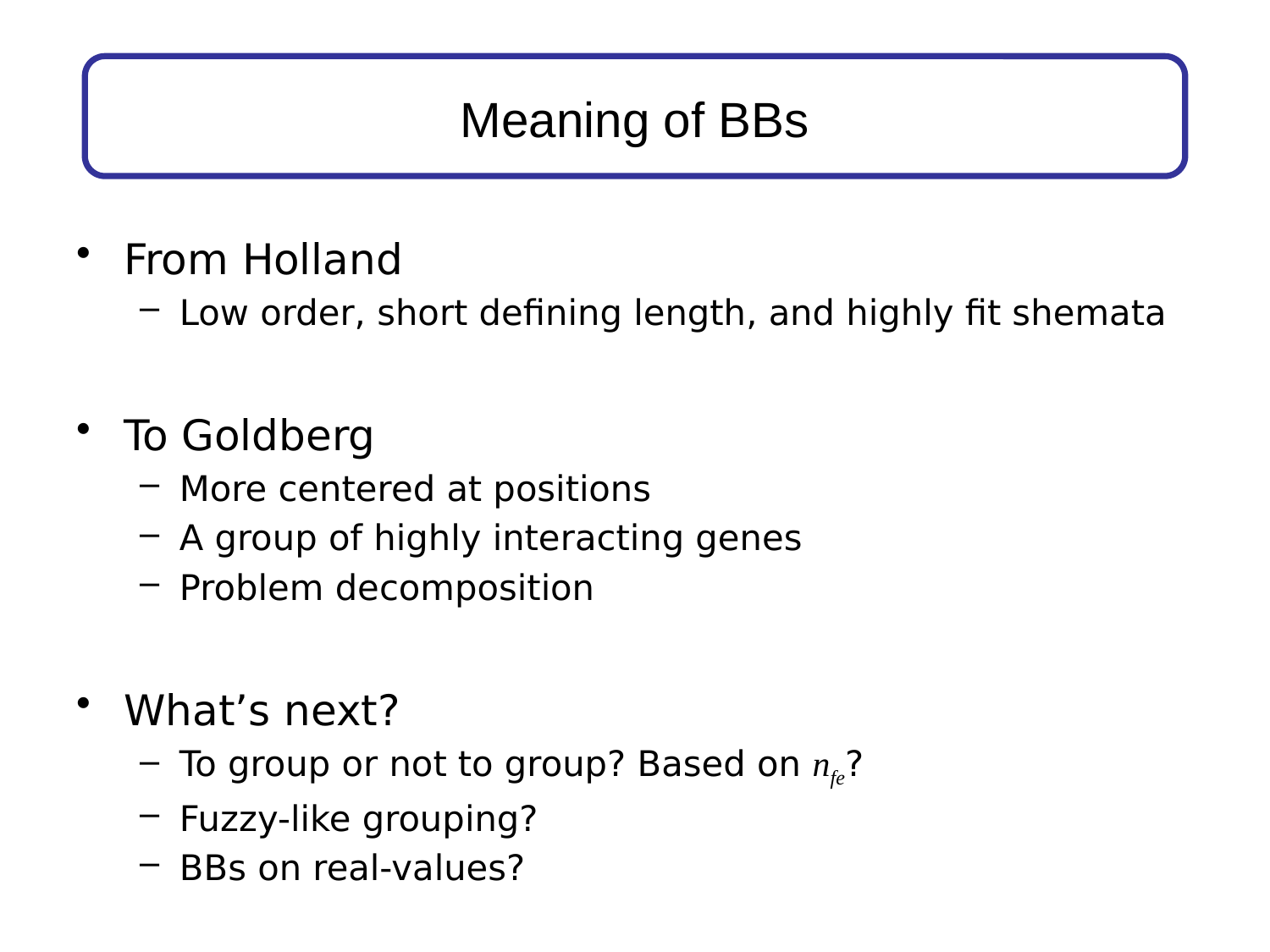

# Meaning of BBs
From Holland
Low order, short defining length, and highly fit shemata

To Goldberg
More centered at positions
A group of highly interacting genes
Problem decomposition

What’s next?
To group or not to group? Based on nfe?
Fuzzy-like grouping?
BBs on real-values?